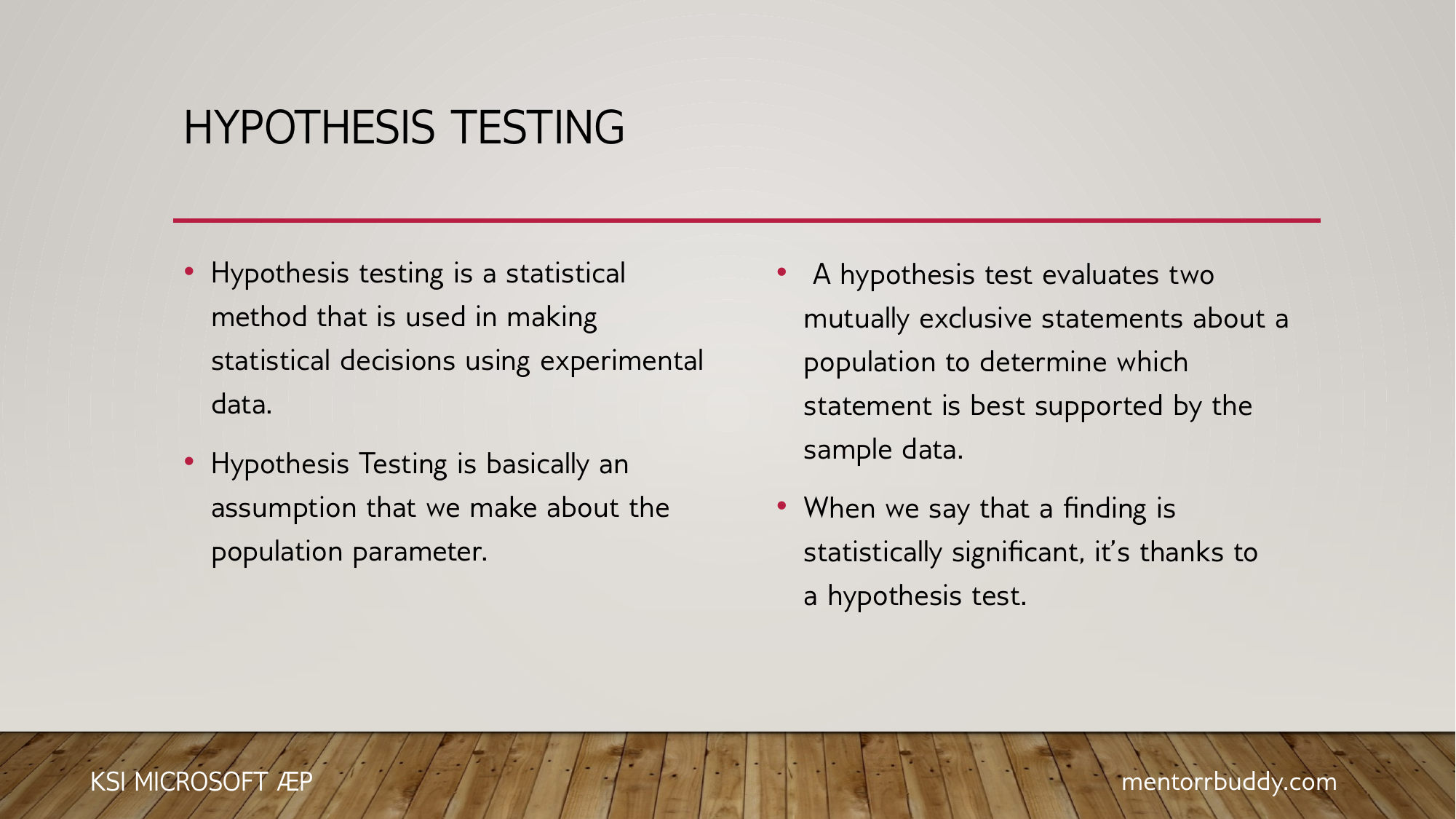

# Hypothesis testing
Hypothesis testing is a statistical method that is used in making statistical decisions using experimental data.
Hypothesis Testing is basically an assumption that we make about the population parameter.
 A hypothesis test evaluates two mutually exclusive statements about a population to determine which statement is best supported by the sample data.
When we say that a finding is statistically significant, it’s thanks to a hypothesis test.